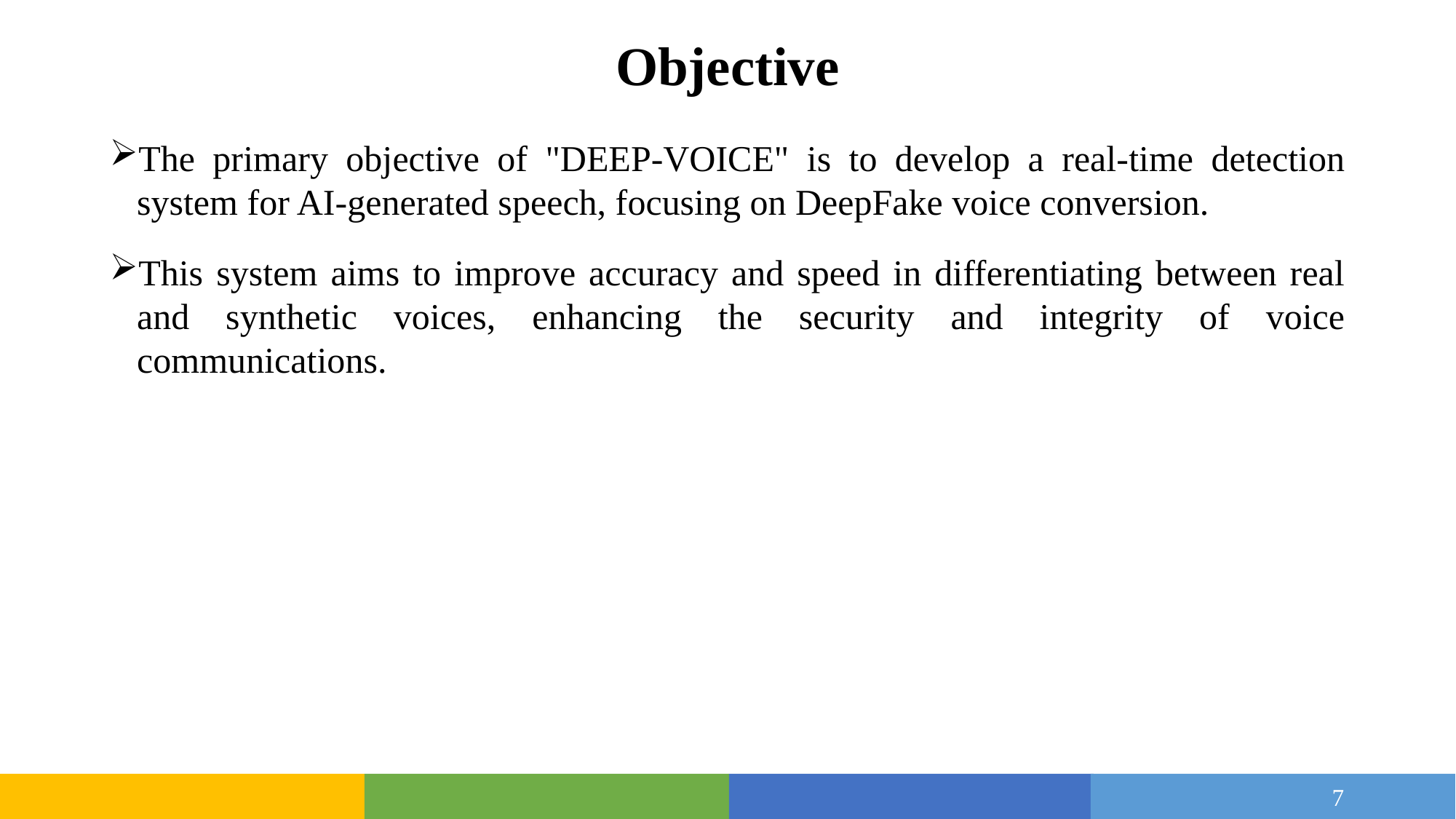

# Objective
The primary objective of "DEEP-VOICE" is to develop a real-time detection system for AI-generated speech, focusing on DeepFake voice conversion.
This system aims to improve accuracy and speed in differentiating between real and synthetic voices, enhancing the security and integrity of voice communications.
7